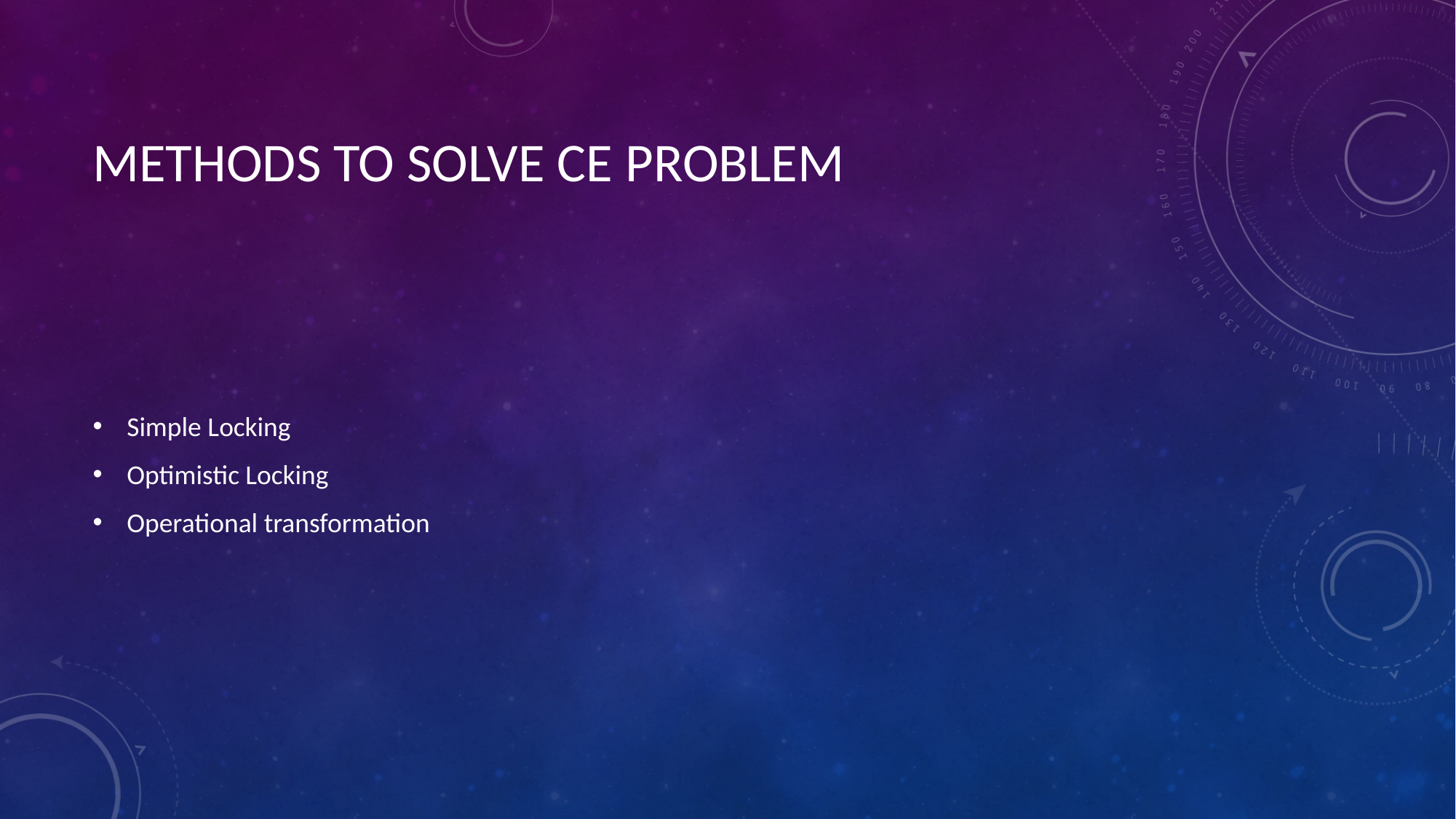

# Methods to solve Ce problem
Simple Locking
Optimistic Locking
Operational transformation